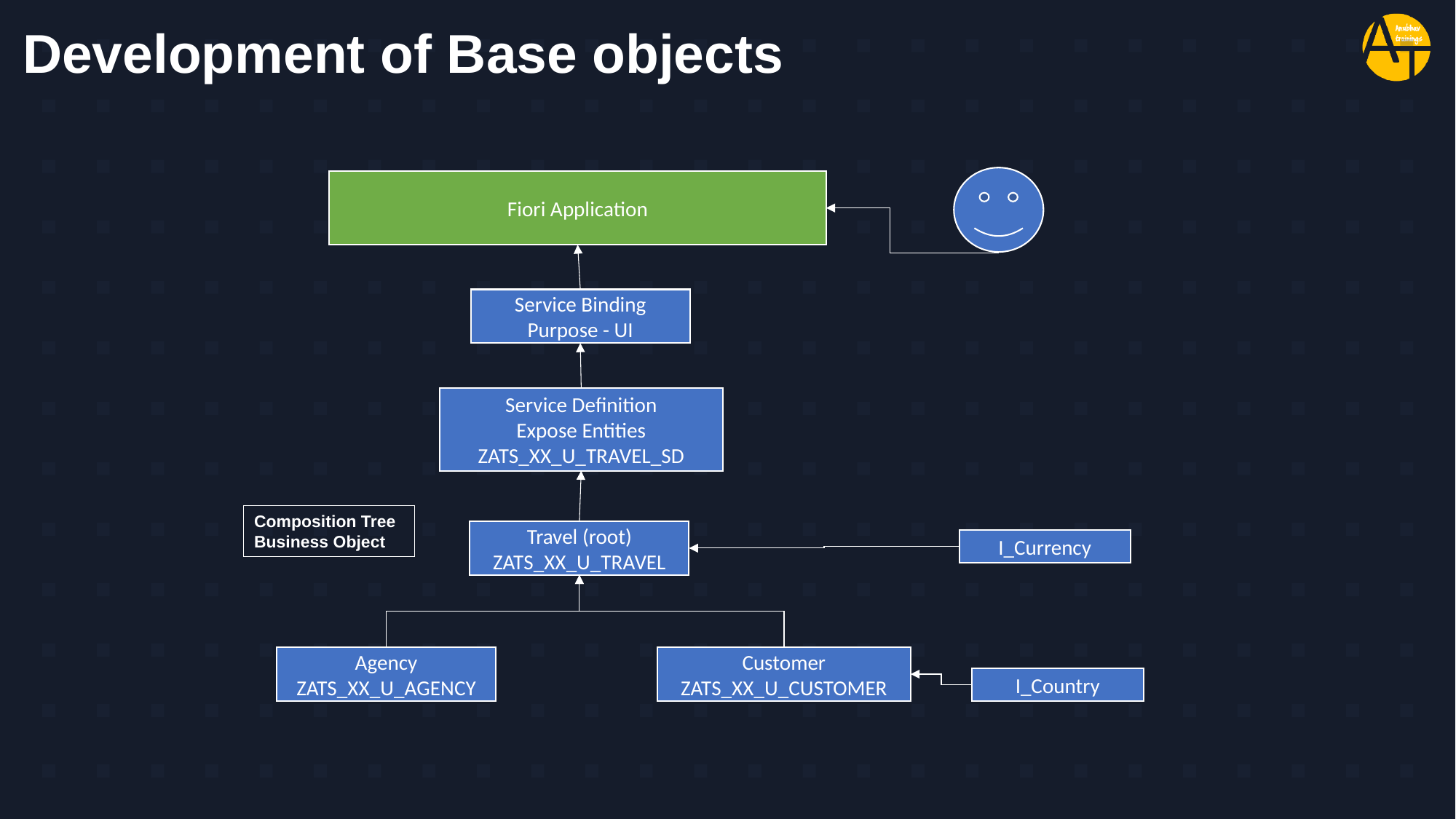

# Development of Base objects

Fiori Application
Service Binding
Purpose - UI
Service Definition
Expose Entities
ZATS_XX_U_TRAVEL_SD
Composition Tree
Business Object
Travel (root)
ZATS_XX_U_TRAVEL
I_Currency
Agency
ZATS_XX_U_AGENCY
Customer
ZATS_XX_U_CUSTOMER
I_Country